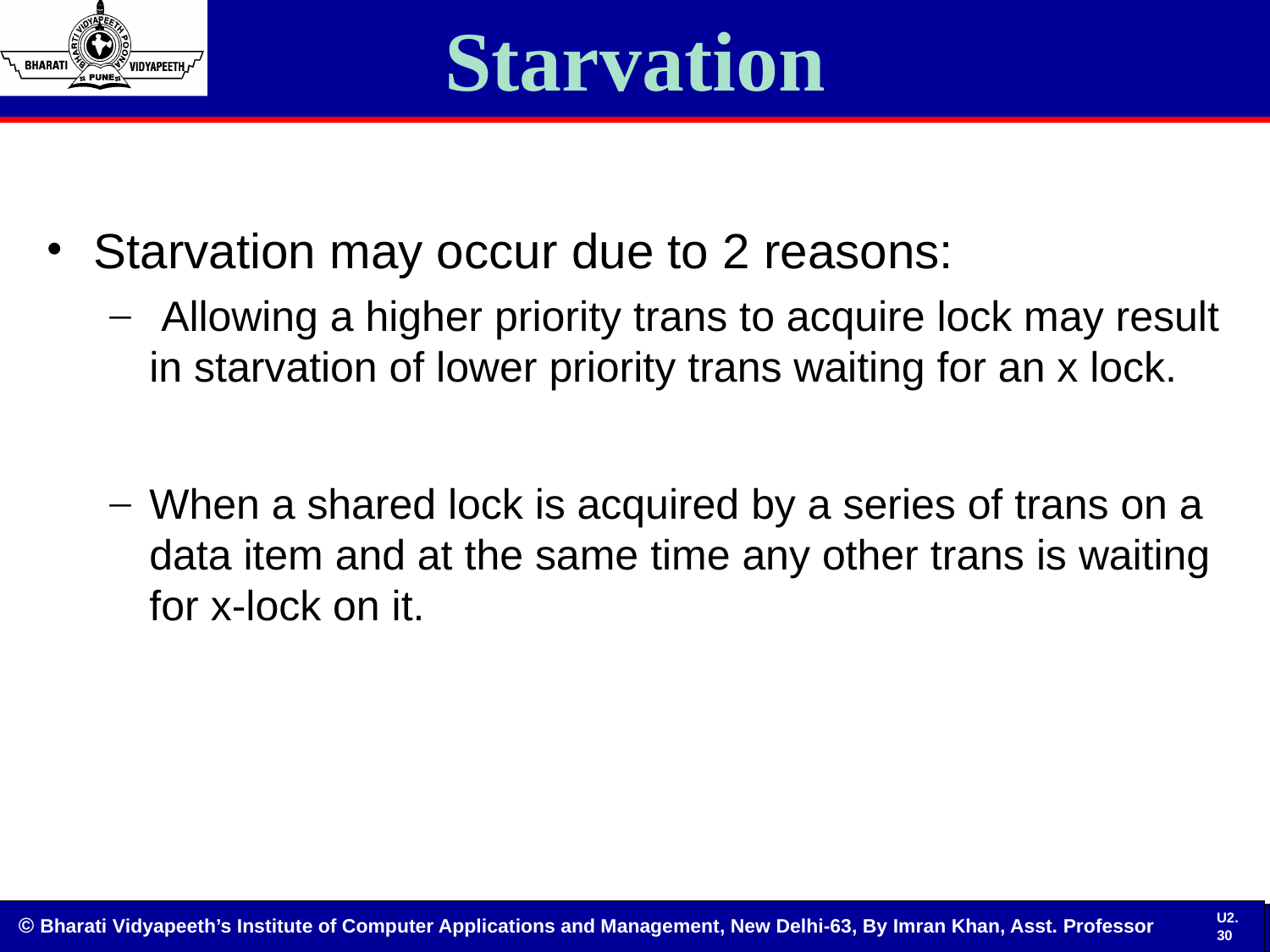

# Starvation

Starvation may occur due to 2 reasons:
 Allowing a higher priority trans to acquire lock may result in starvation of lower priority trans waiting for an x lock.

When a shared lock is acquired by a series of trans on a data item and at the same time any other trans is waiting for x-lock on it.